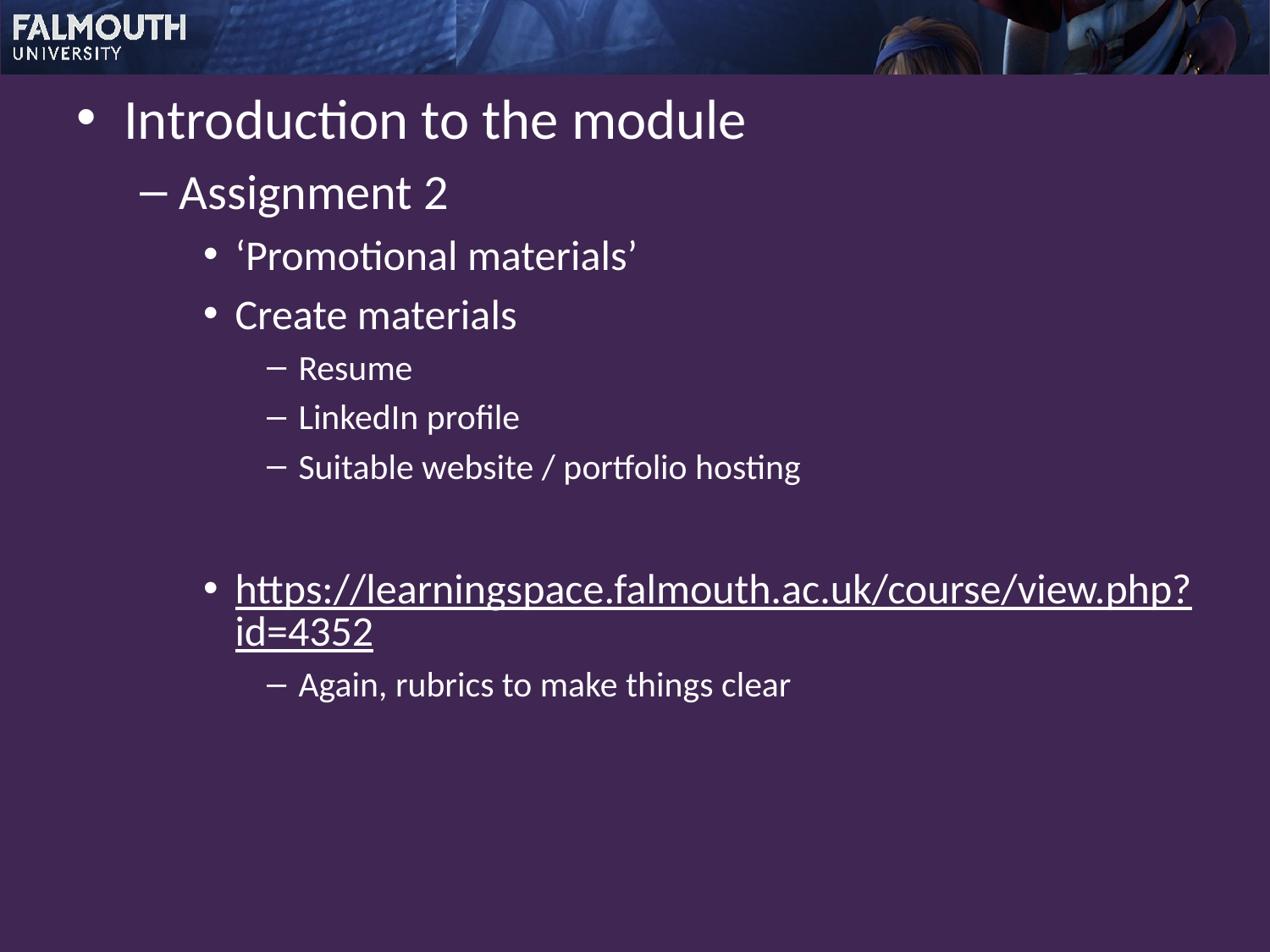

Introduction to the module
Assignment 2
‘Promotional materials’
Create materials
Resume
LinkedIn profile
Suitable website / portfolio hosting

https://learningspace.falmouth.ac.uk/course/view.php?id=4352
Again, rubrics to make things clear